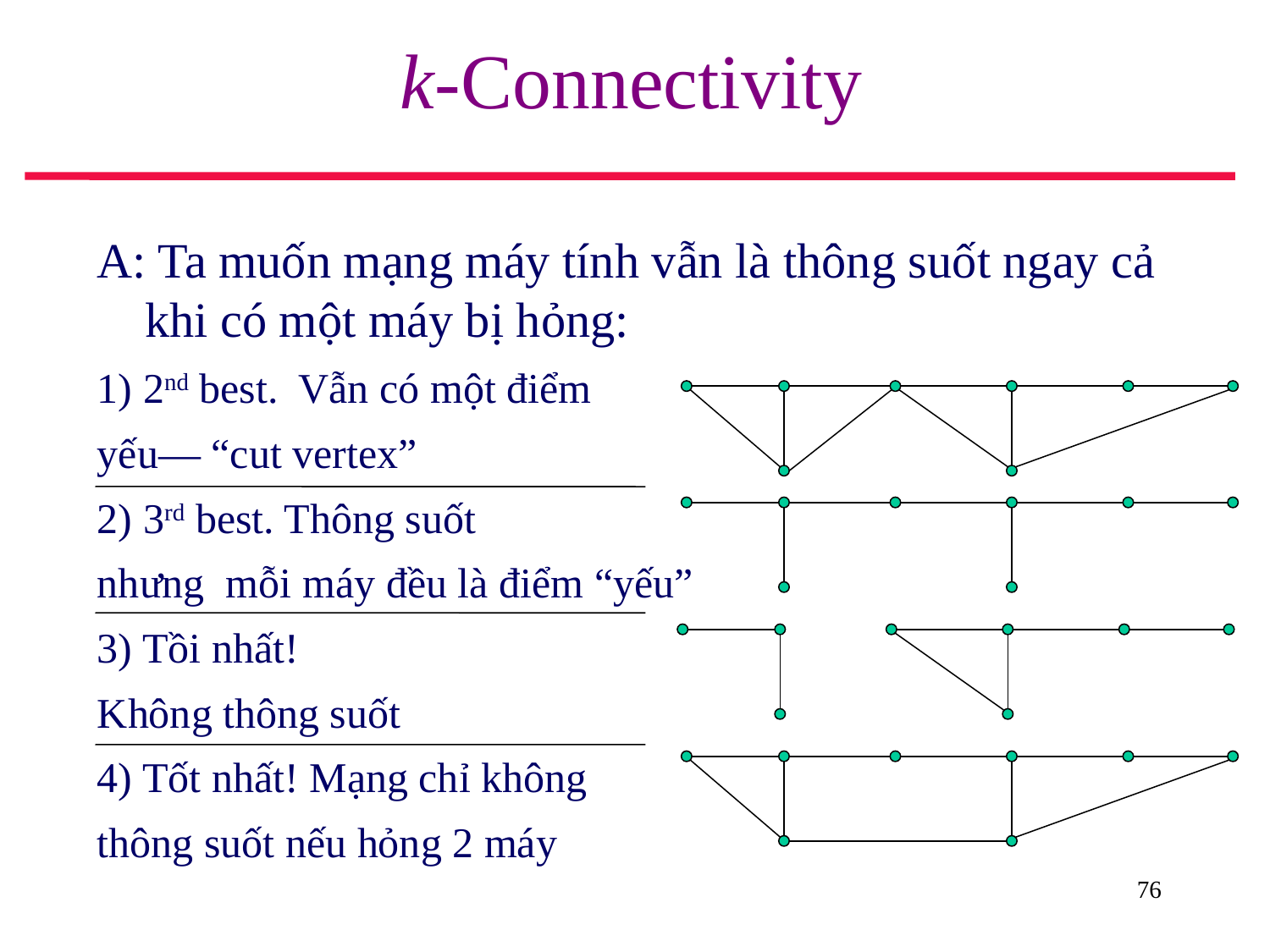

# k-Connectivity
A: Ta muốn mạng máy tính vẫn là thông suốt ngay cả khi có một máy bị hỏng:
1) 2nd best.  Vẫn có một điểm
yếu— “cut vertex”
2) 3rd best. Thông suốt
nhưng  mỗi máy đều là điểm “yếu”
3) Tồi nhất!
Không thông suốt
4) Tốt nhất! Mạng chỉ không
thông suốt nếu hỏng 2 máy

76